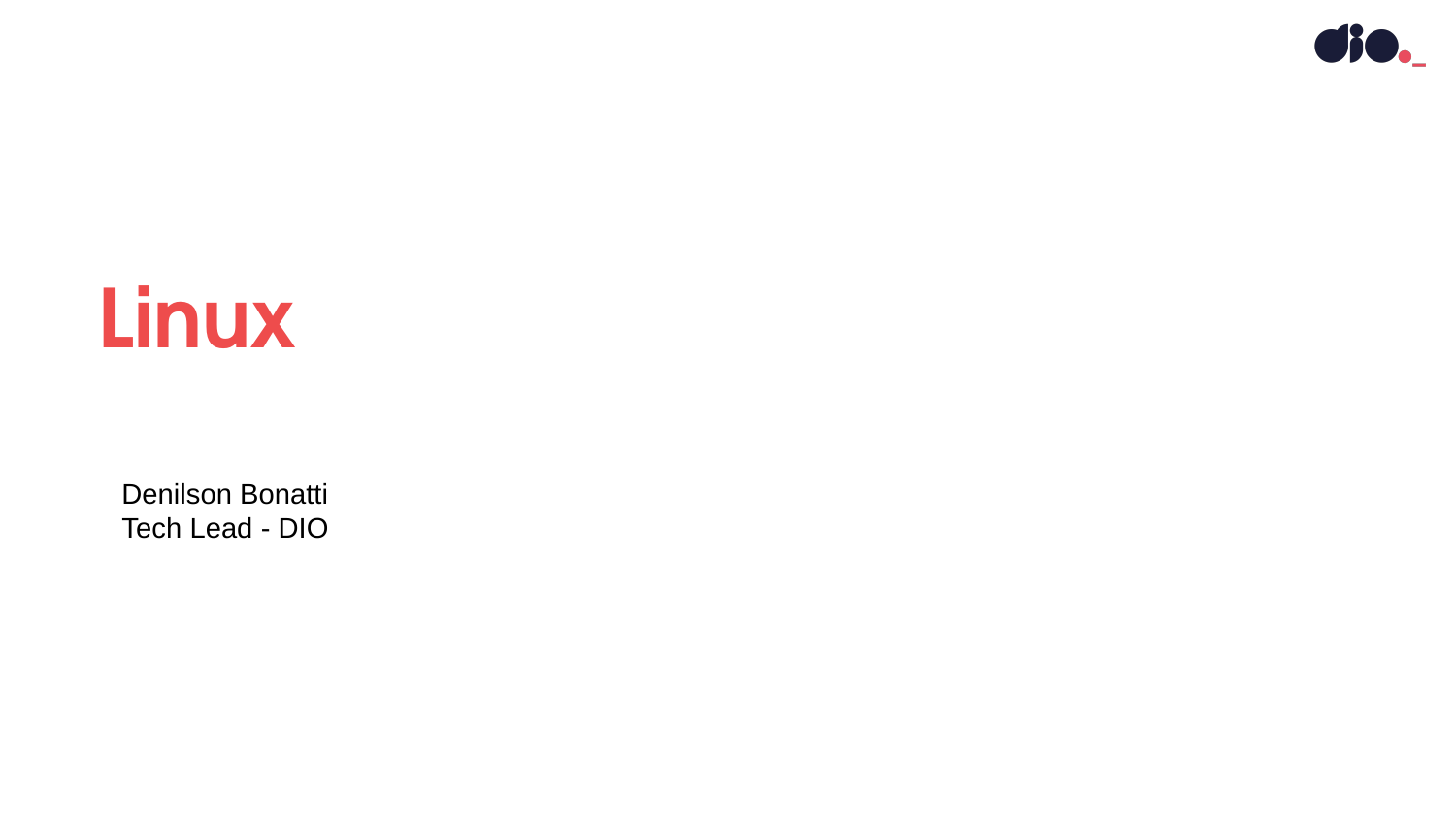

Linux
Denilson Bonatti
Tech Lead - DIO